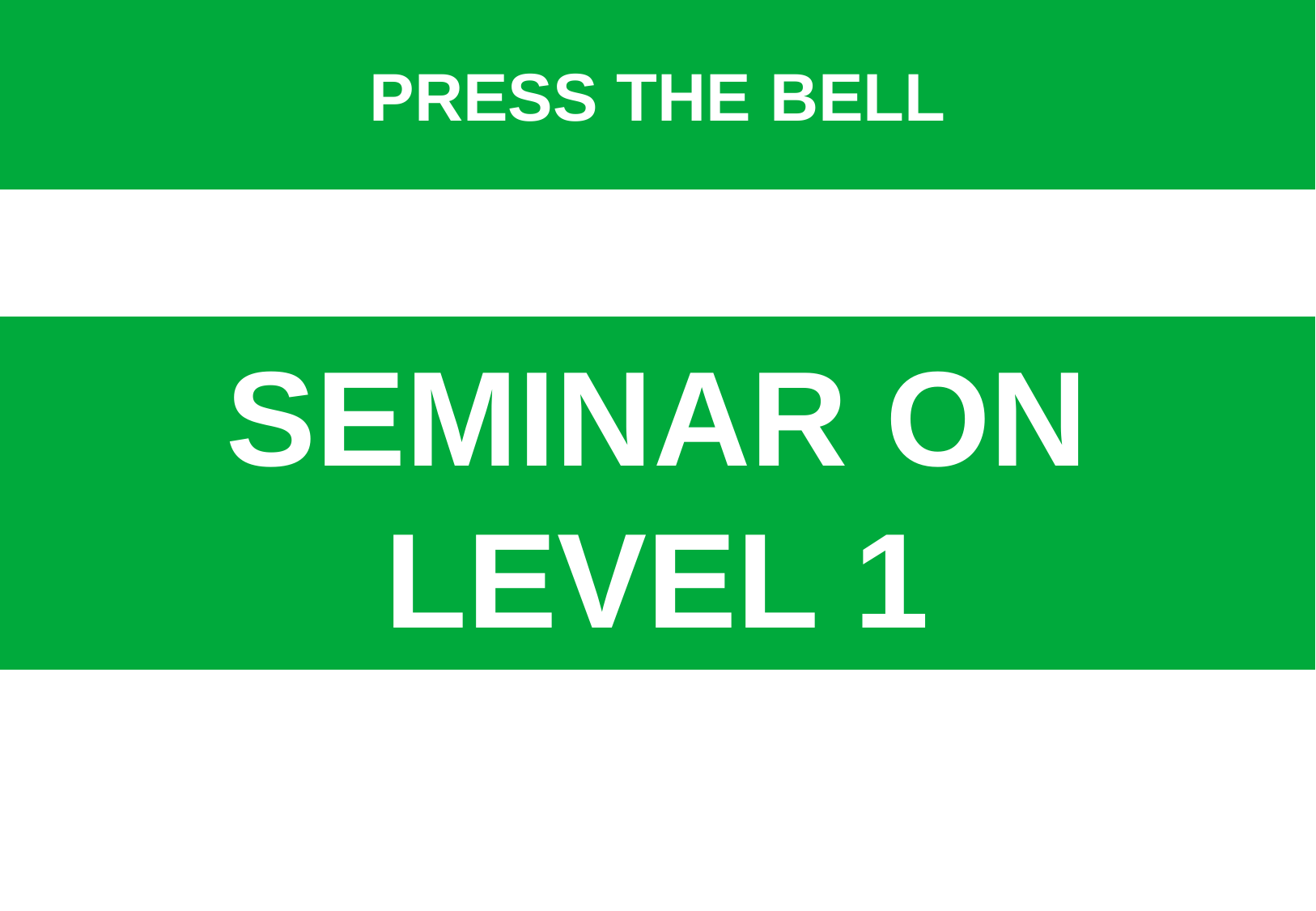

Press the Bell
Seminar on Level 1